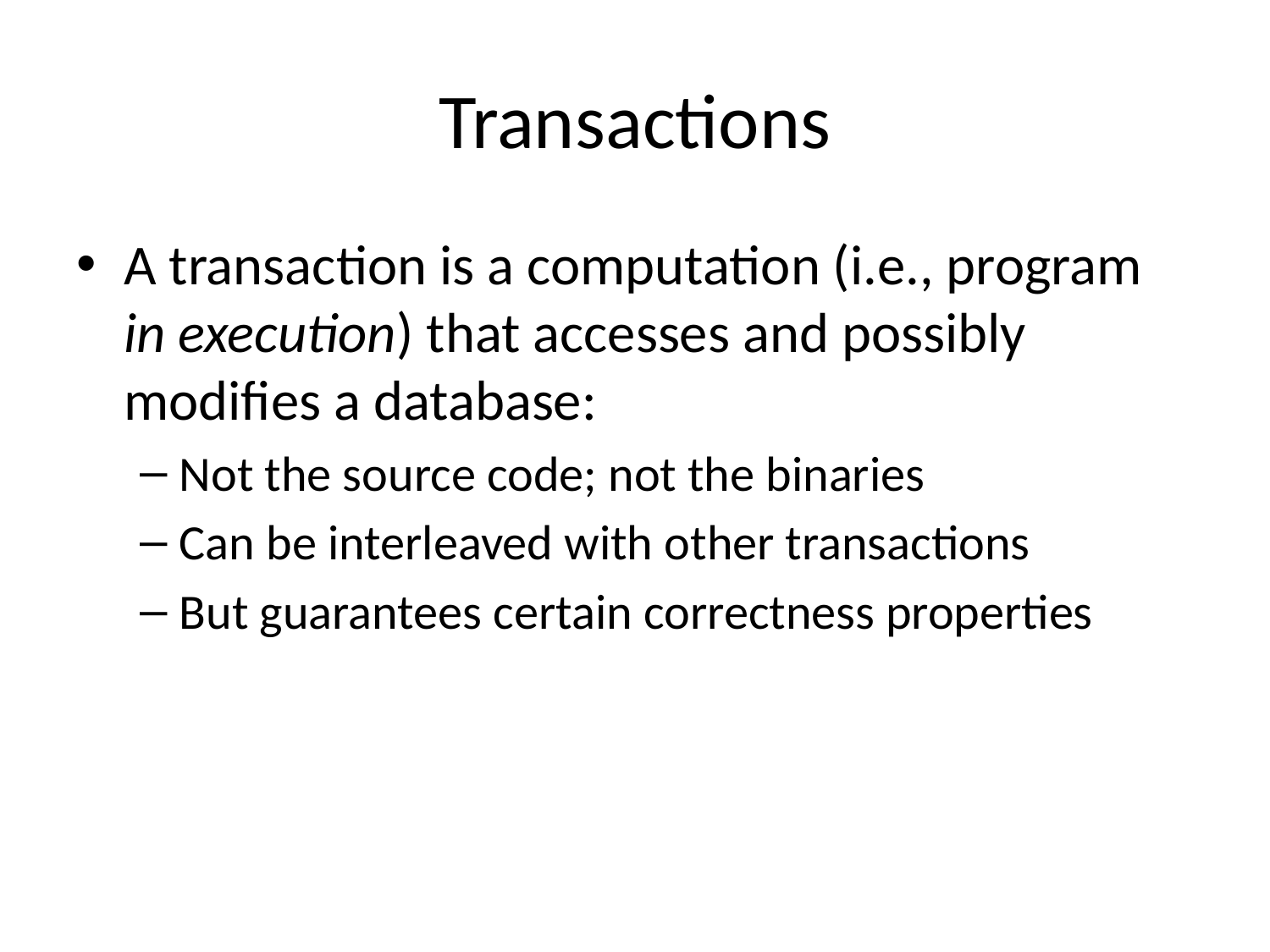

# Transactions
A transaction is a computation (i.e., program in execution) that accesses and possibly modifies a database:
Not the source code; not the binaries
Can be interleaved with other transactions
But guarantees certain correctness properties